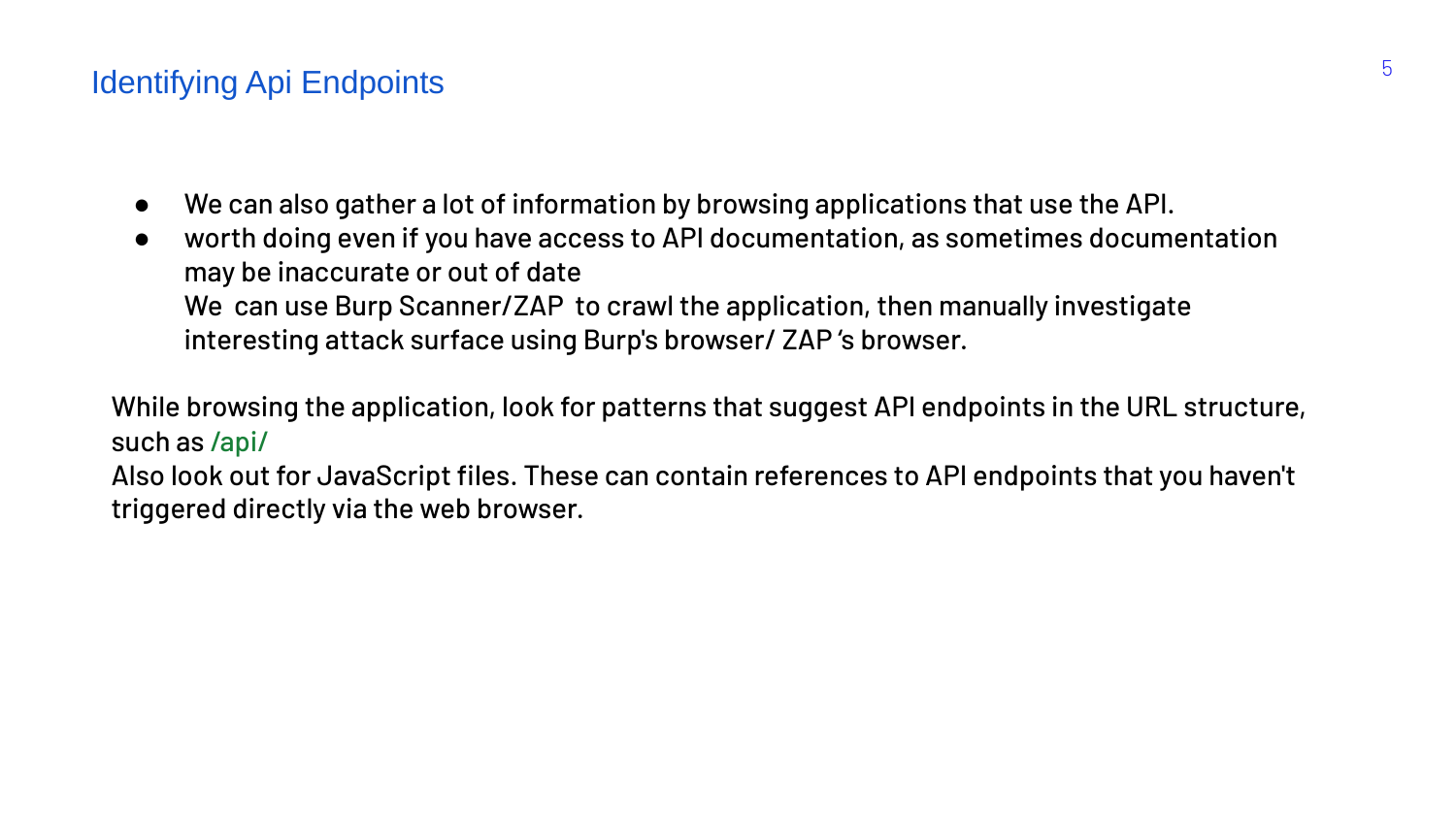

5
Identifying Api Endpoints
We can also gather a lot of information by browsing applications that use the API.
worth doing even if you have access to API documentation, as sometimes documentation may be inaccurate or out of date
We  can use Burp Scanner/ZAP  to crawl the application, then manually investigate interesting attack surface using Burp's browser/ ZAP ‘s browser.

While browsing the application, look for patterns that suggest API endpoints in the URL structure, such as /api/
Also look out for JavaScript files. These can contain references to API endpoints that you haven't triggered directly via the web browser.